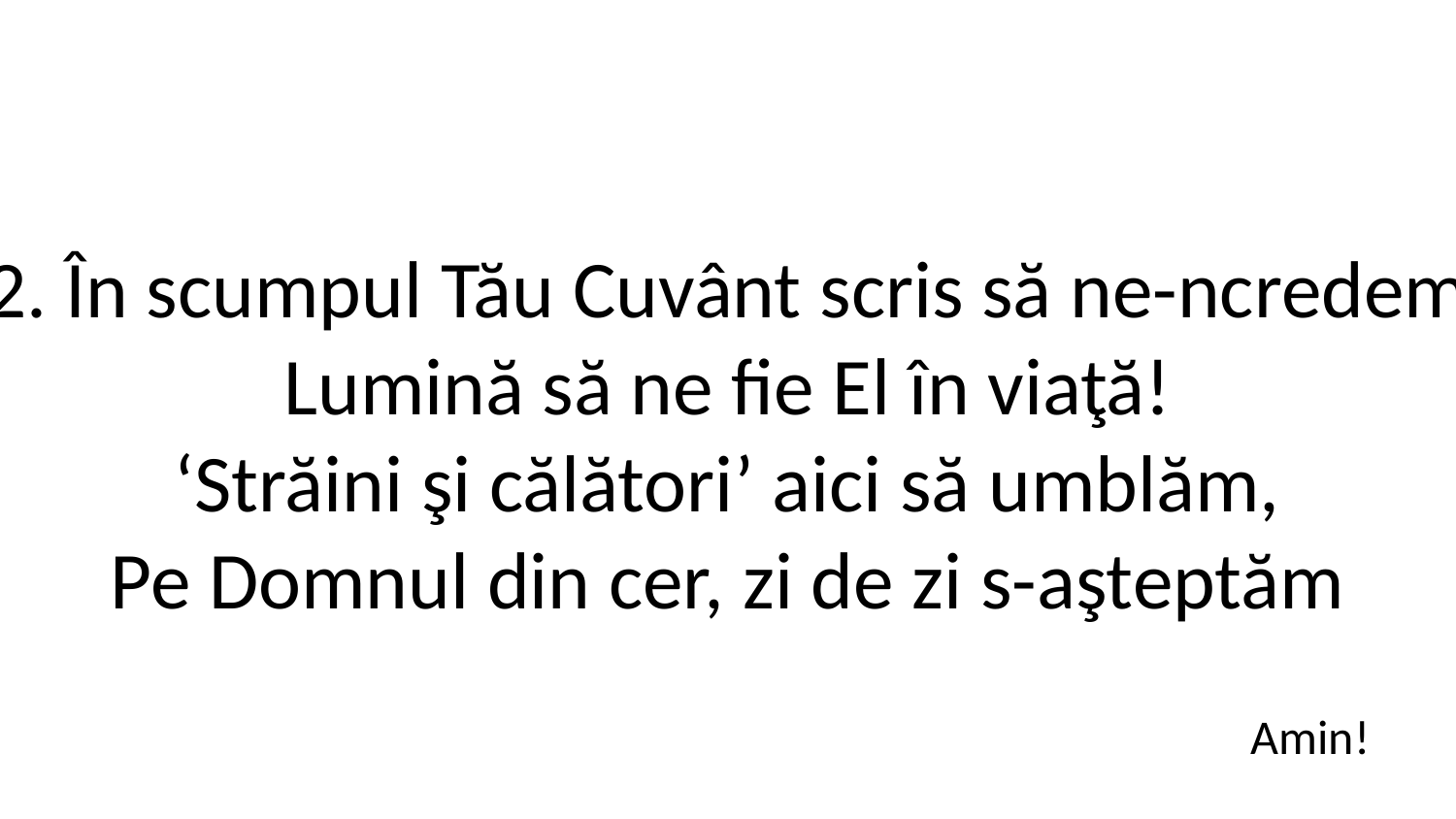

2. În scumpul Tău Cuvânt scris să ne-ncredem
Lumină să ne fie El în viaţă!
‘Străini şi călători’ aici să umblăm,
Pe Domnul din cer, zi de zi s-aşteptăm

Amin!